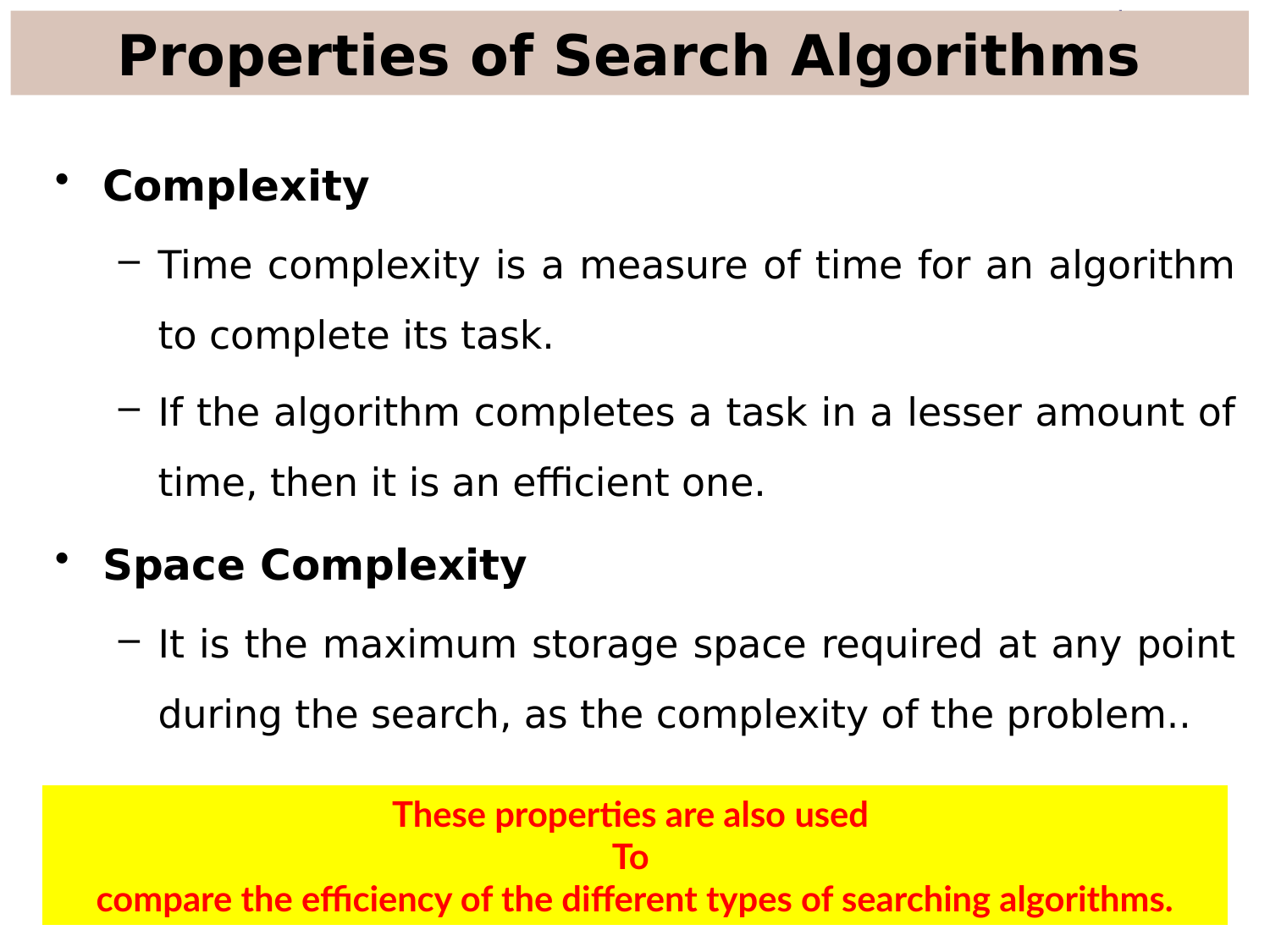

# Properties of Search Algorithms
Complexity
Time complexity is a measure of time for an algorithm to complete its task.
If the algorithm completes a task in a lesser amount of time, then it is an efficient one.
Space Complexity
It is the maximum storage space required at any point during the search, as the complexity of the problem..

These properties are also used
To
compare the efficiency of the different types of searching algorithms.